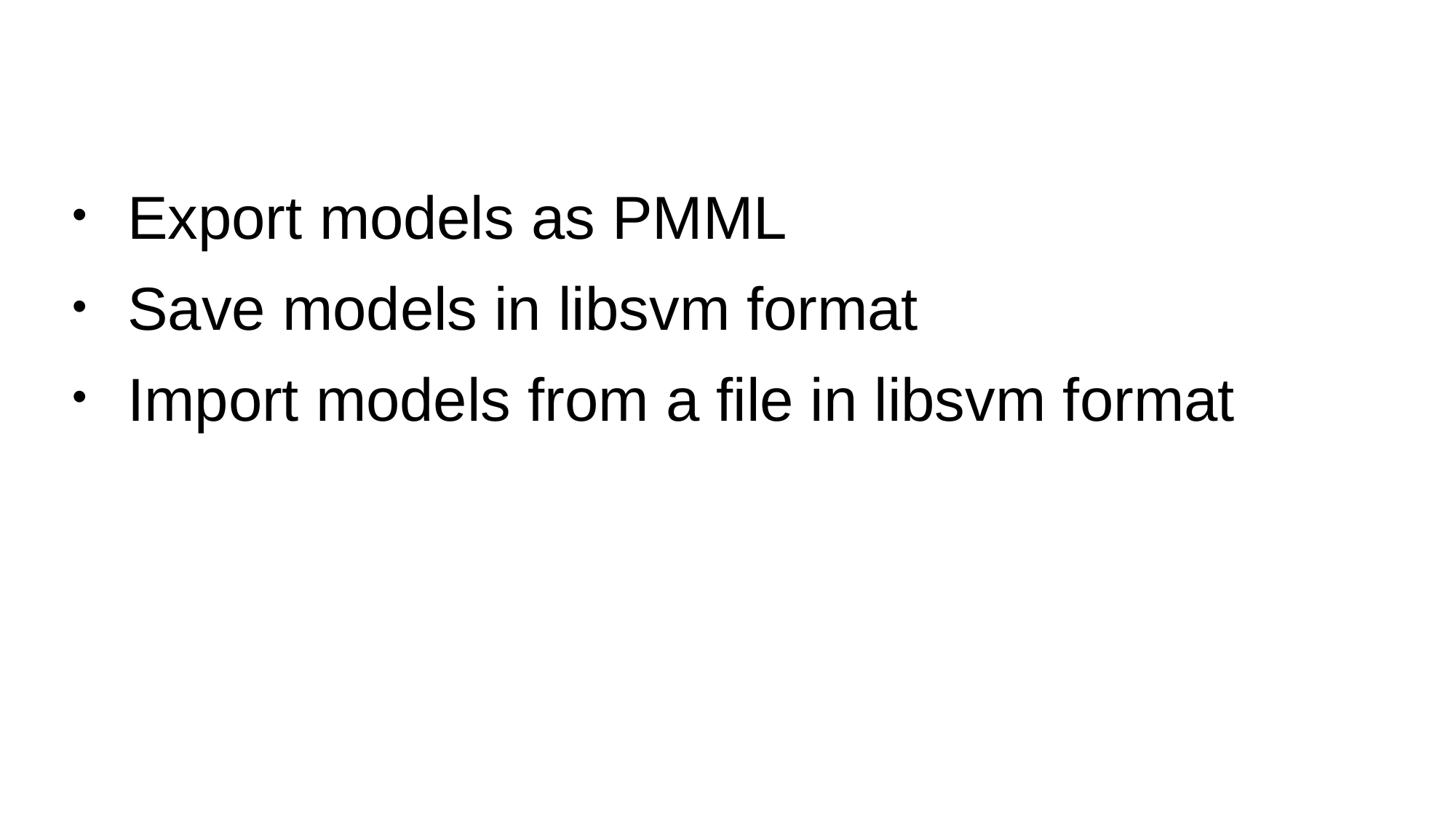

Export models as PMML
Save models in libsvm format
Import models from a file in libsvm format